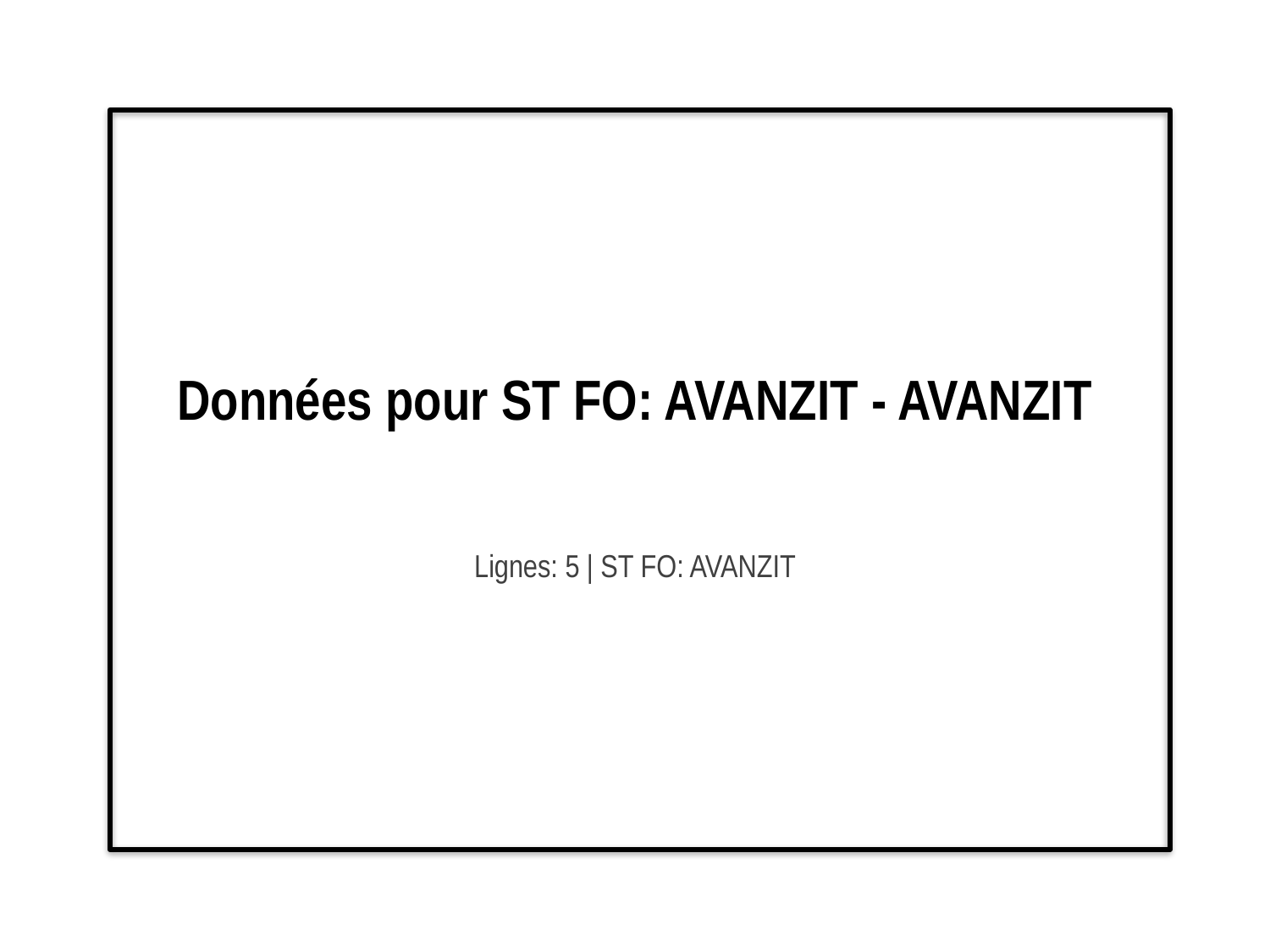

# Données pour ST FO: AVANZIT - AVANZIT
Lignes: 5 | ST FO: AVANZIT